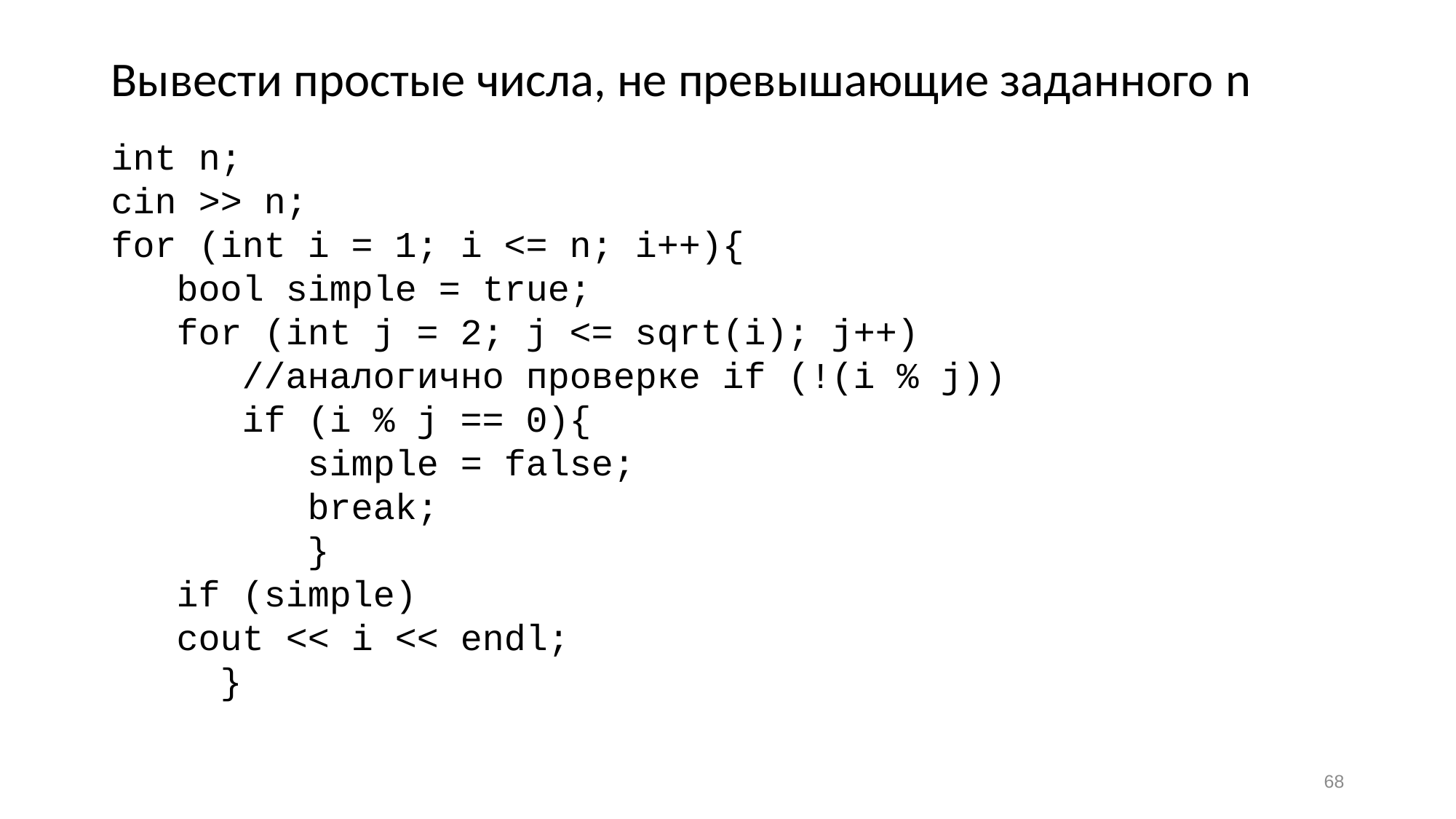

# Вывести простые числа, не превышающие заданного n
int n;
cin >> n;
for (int i = 1; i <= n; i++){
   bool simple = true;
   for (int j = 2; j <= sqrt(i); j++)
      //аналогично проверке if (!(i % j))
      if (i % j == 0){
         simple = false;
         break;
         }
   if (simple)
   cout << i << endl;
	}
68